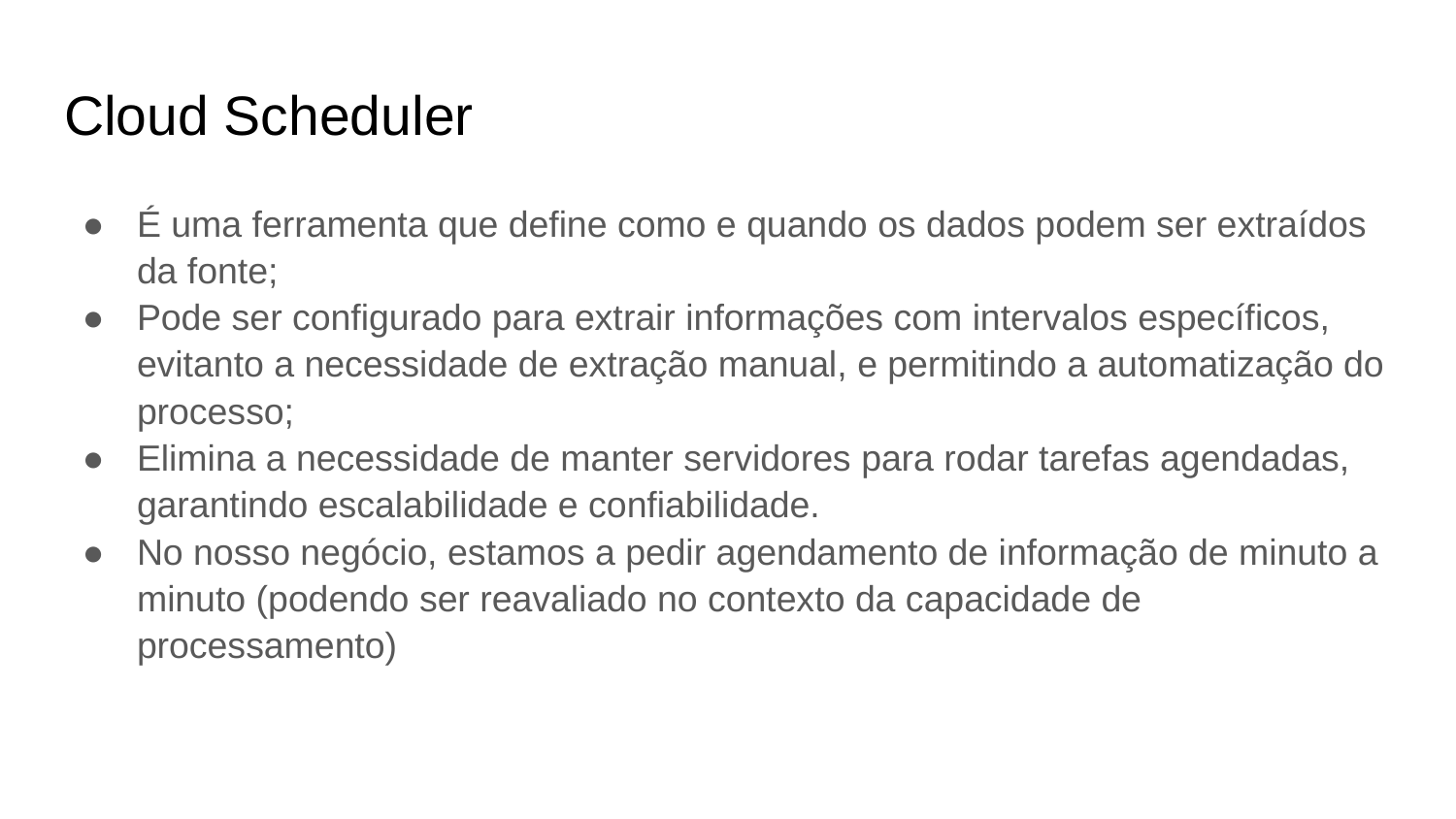

# Cloud Scheduler
É uma ferramenta que define como e quando os dados podem ser extraídos da fonte;
Pode ser configurado para extrair informações com intervalos específicos, evitanto a necessidade de extração manual, e permitindo a automatização do processo;
Elimina a necessidade de manter servidores para rodar tarefas agendadas, garantindo escalabilidade e confiabilidade.
No nosso negócio, estamos a pedir agendamento de informação de minuto a minuto (podendo ser reavaliado no contexto da capacidade de processamento)